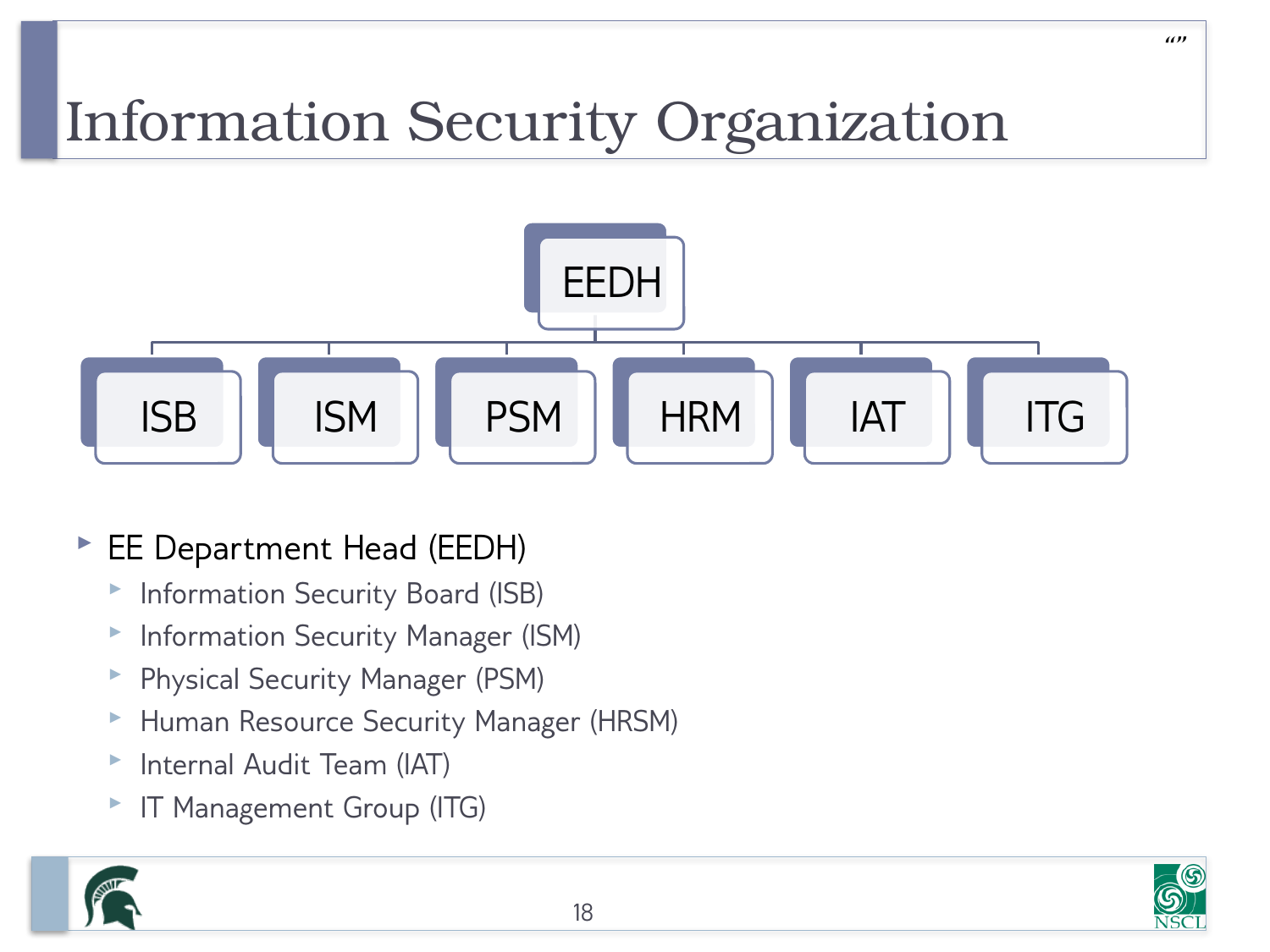

# Information Security Organization
“”
EEDH
ISB
ISM
PSM
HRM
IAT
ITG
EE Department Head (EEDH)
Information Security Board (ISB)
Information Security Manager (ISM)
Physical Security Manager (PSM)
Human Resource Security Manager (HRSM)
Internal Audit Team (IAT)
IT Management Group (ITG)

18